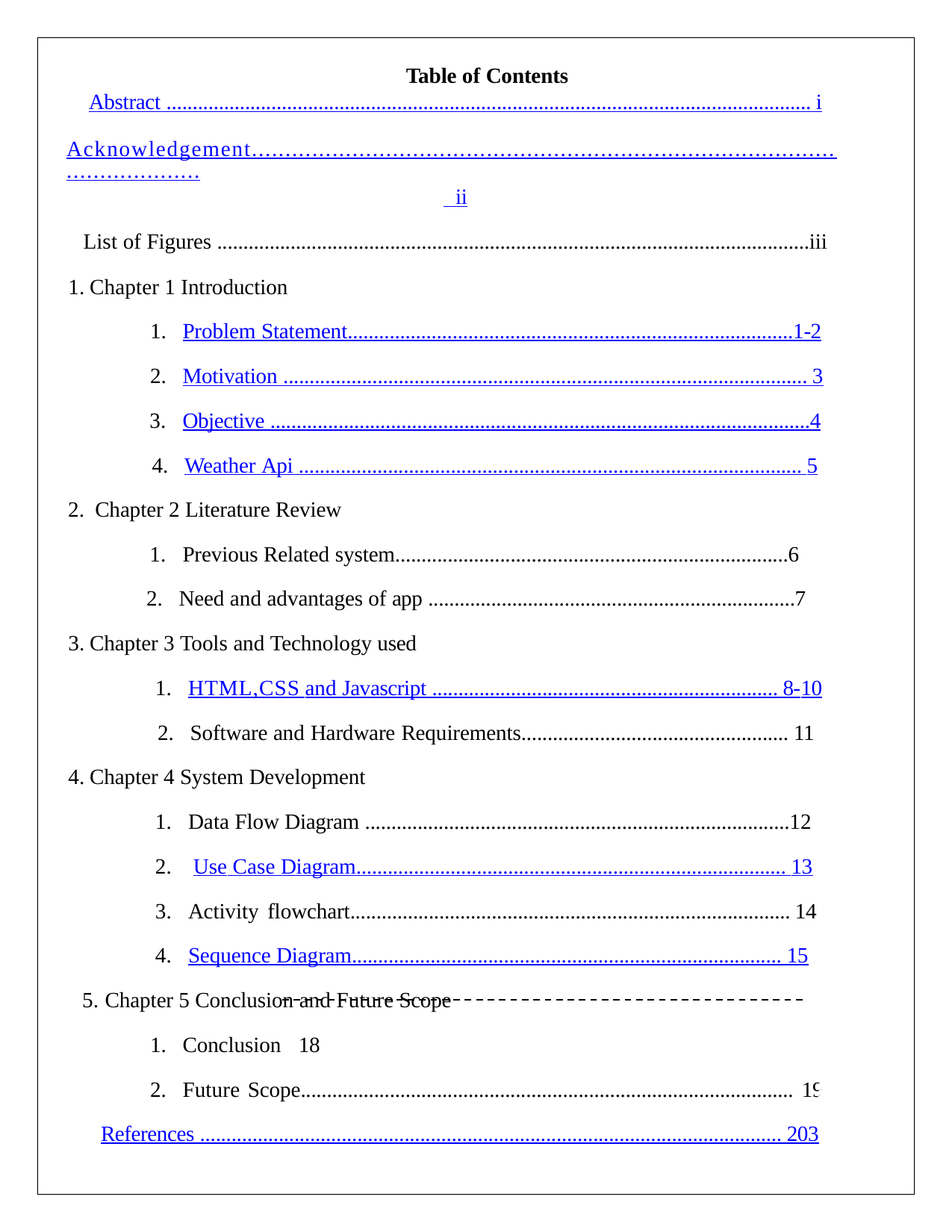

Table of Contents
Abstract ........................................................................................................................... i
Acknowledgement...........................................................................................................  ii
List of Figures .................................................................................................................iii
Chapter 1 Introduction
Problem Statement.....................................................................................1-2
Motivation .................................................................................................... 3
Objective .......................................................................................................4
Weather Api ................................................................................................ 5
Chapter 2 Literature Review
Previous Related system...........................................................................6
Need and advantages of app ......................................................................7
Chapter 3 Tools and Technology used
HTML,CSS and Javascript .................................................................. 8-10
Software and Hardware Requirements................................................... 11
Chapter 4 System Development
Data Flow Diagram .................................................................................12
Use Case Diagram.................................................................................. 13
Activity flowchart.................................................................................... 14
Sequence Diagram.................................................................................. 15
Chapter 5 Conclusion and Future Scope
Conclusion	18
Future Scope.............................................................................................. 19
References ............................................................................................................... 203